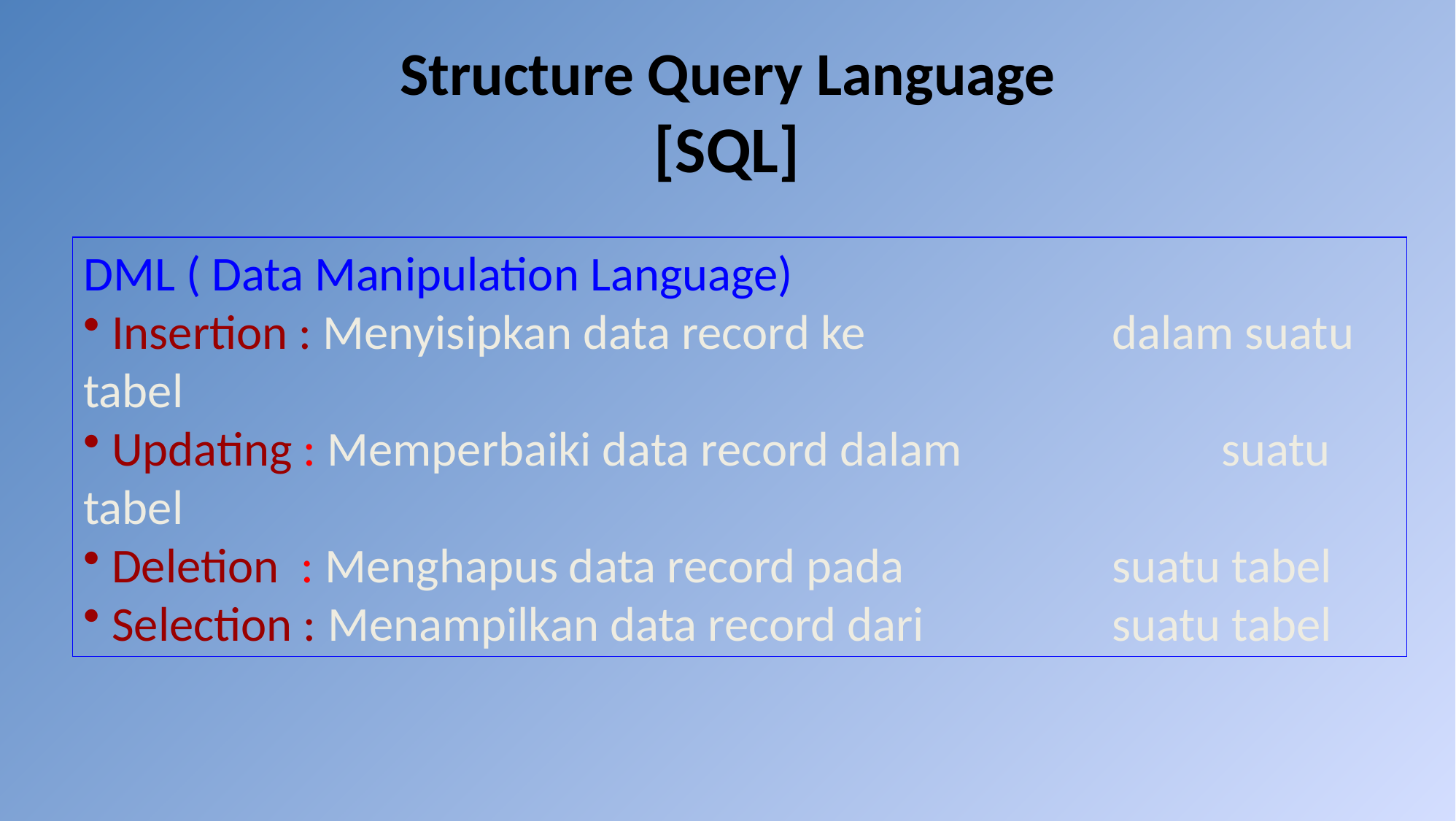

# Structure Query Language [SQL]
DML ( Data Manipulation Language)
 Insertion : Menyisipkan data record ke 		    dalam suatu tabel
 Updating : Memperbaiki data record dalam 		    suatu tabel
 Deletion  : Menghapus data record pada 		    suatu tabel
 Selection : Menampilkan data record dari 		    suatu tabel